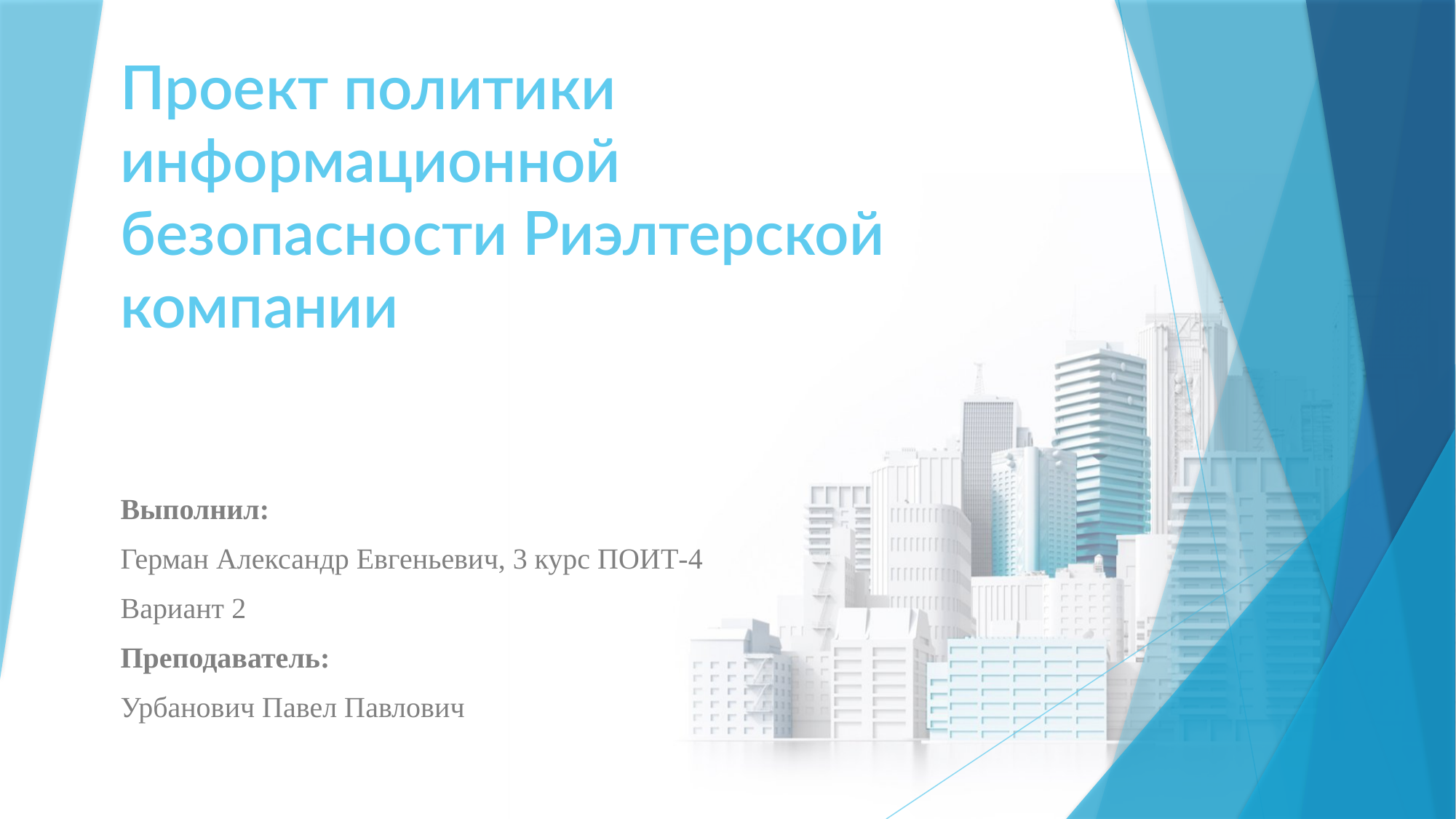

# Проект политики информационной безопасности Риэлтерской компании
Выполнил:
Герман Александр Евгеньевич, 3 курс ПОИТ-4
Вариант 2
Преподаватель:
Урбанович Павел Павлович